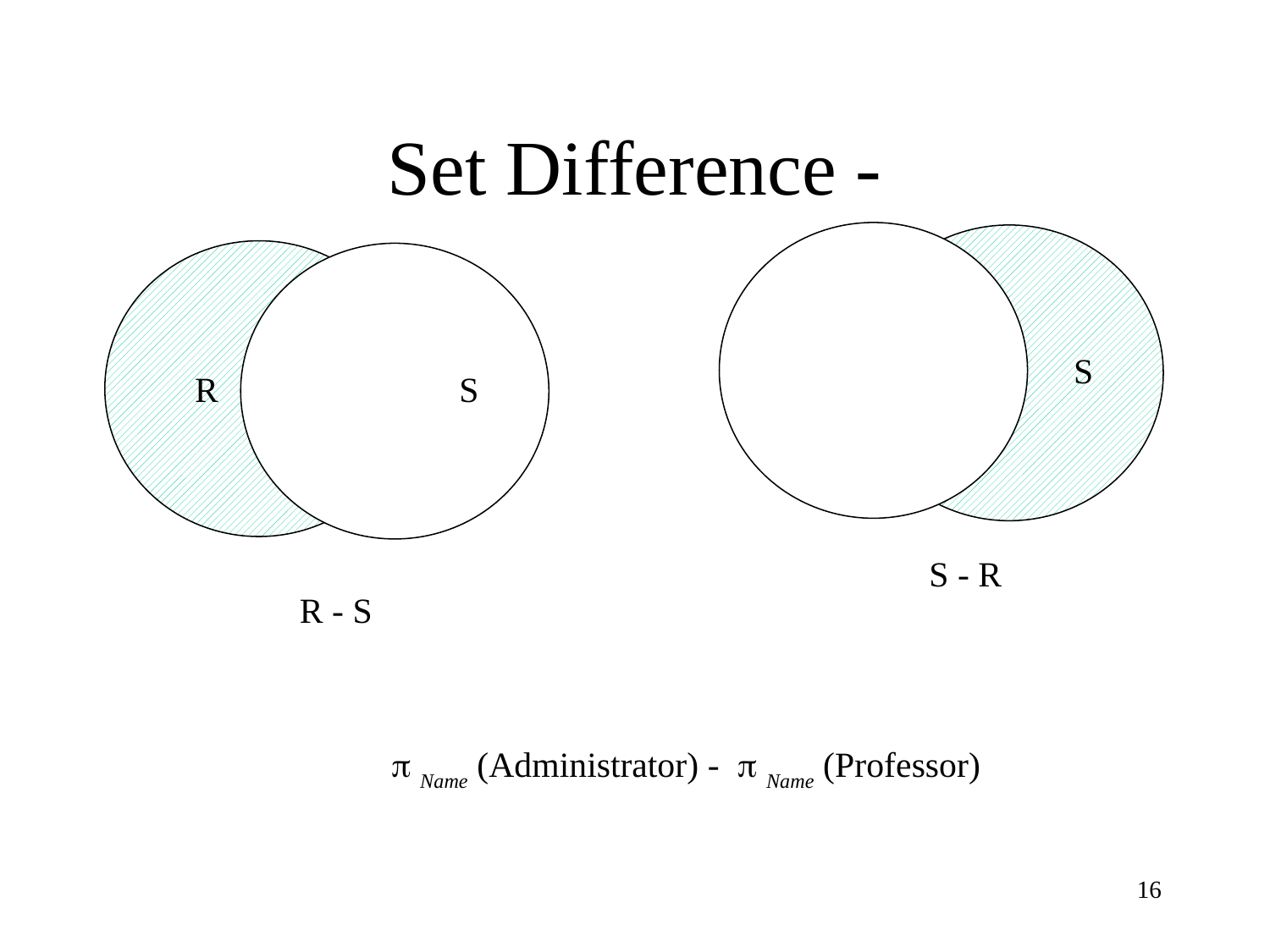

# Set Difference -

R
S
R
S
S - R
R - S
π Name (Administrator) -  π Name (Professor)
16